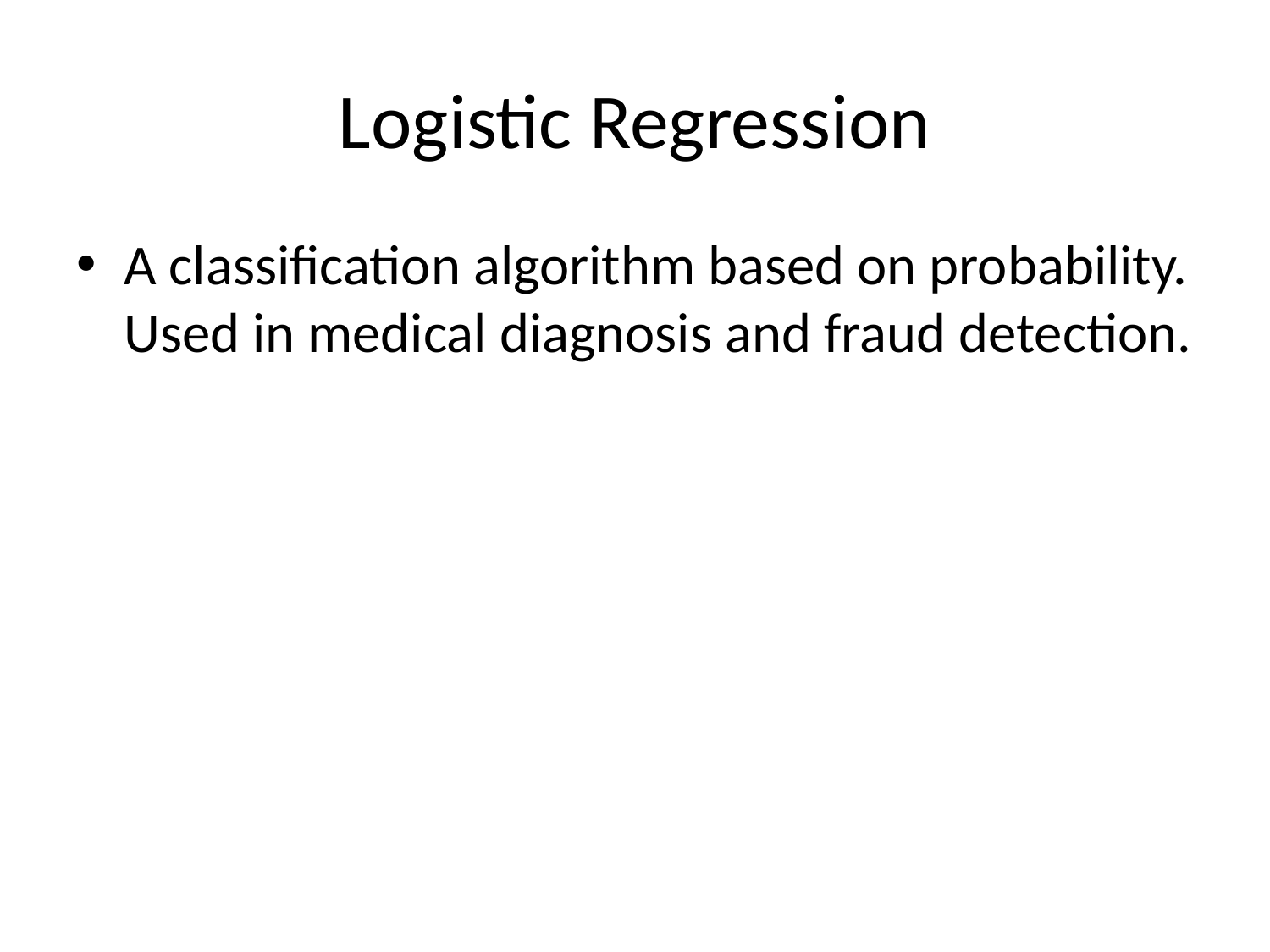

# Logistic Regression
A classification algorithm based on probability. Used in medical diagnosis and fraud detection.